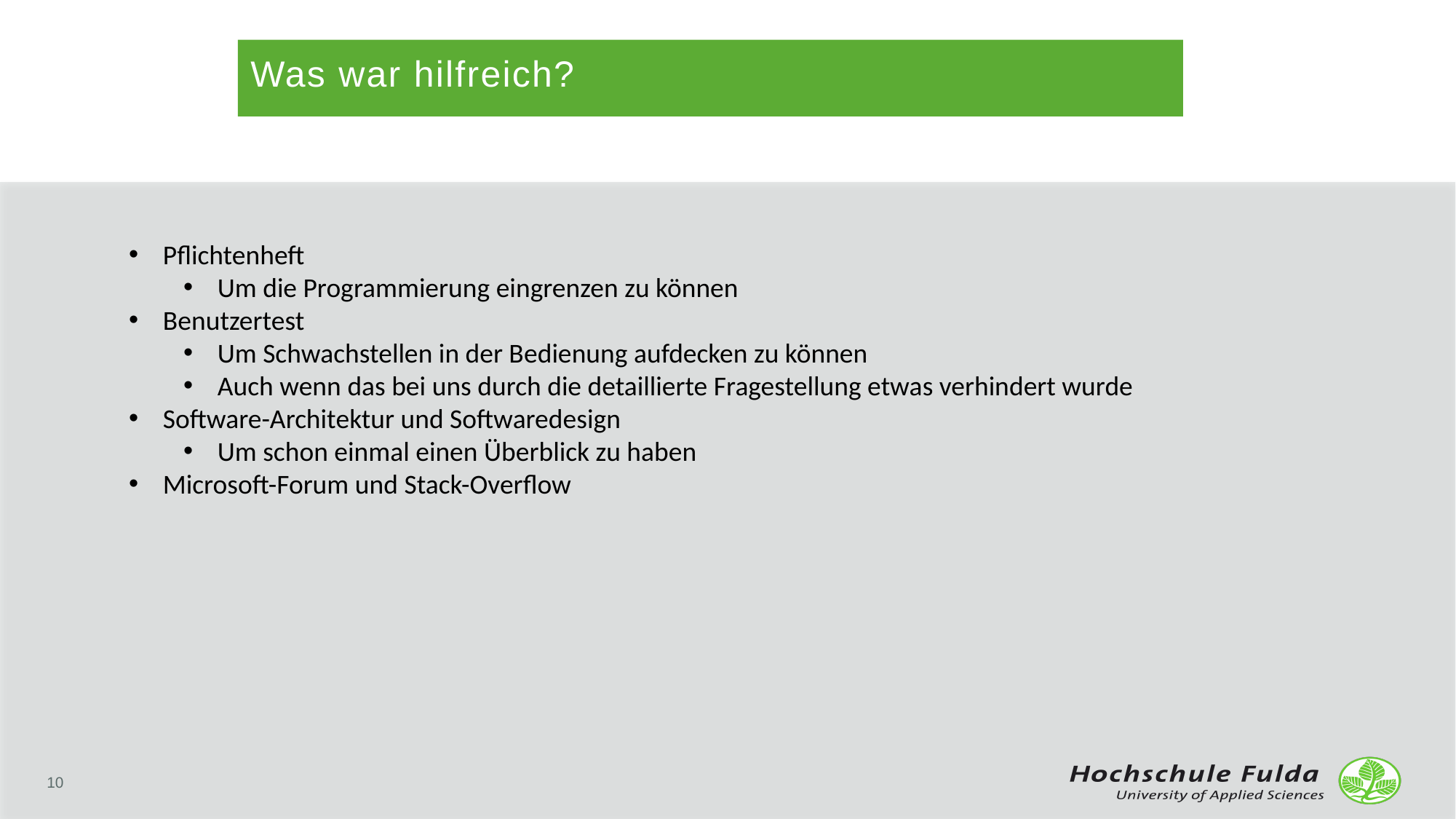

Was war hilfreich?
Pflichtenheft
Um die Programmierung eingrenzen zu können
Benutzertest
Um Schwachstellen in der Bedienung aufdecken zu können
Auch wenn das bei uns durch die detaillierte Fragestellung etwas verhindert wurde
Software-Architektur und Softwaredesign
Um schon einmal einen Überblick zu haben
Microsoft-Forum und Stack-Overflow

10